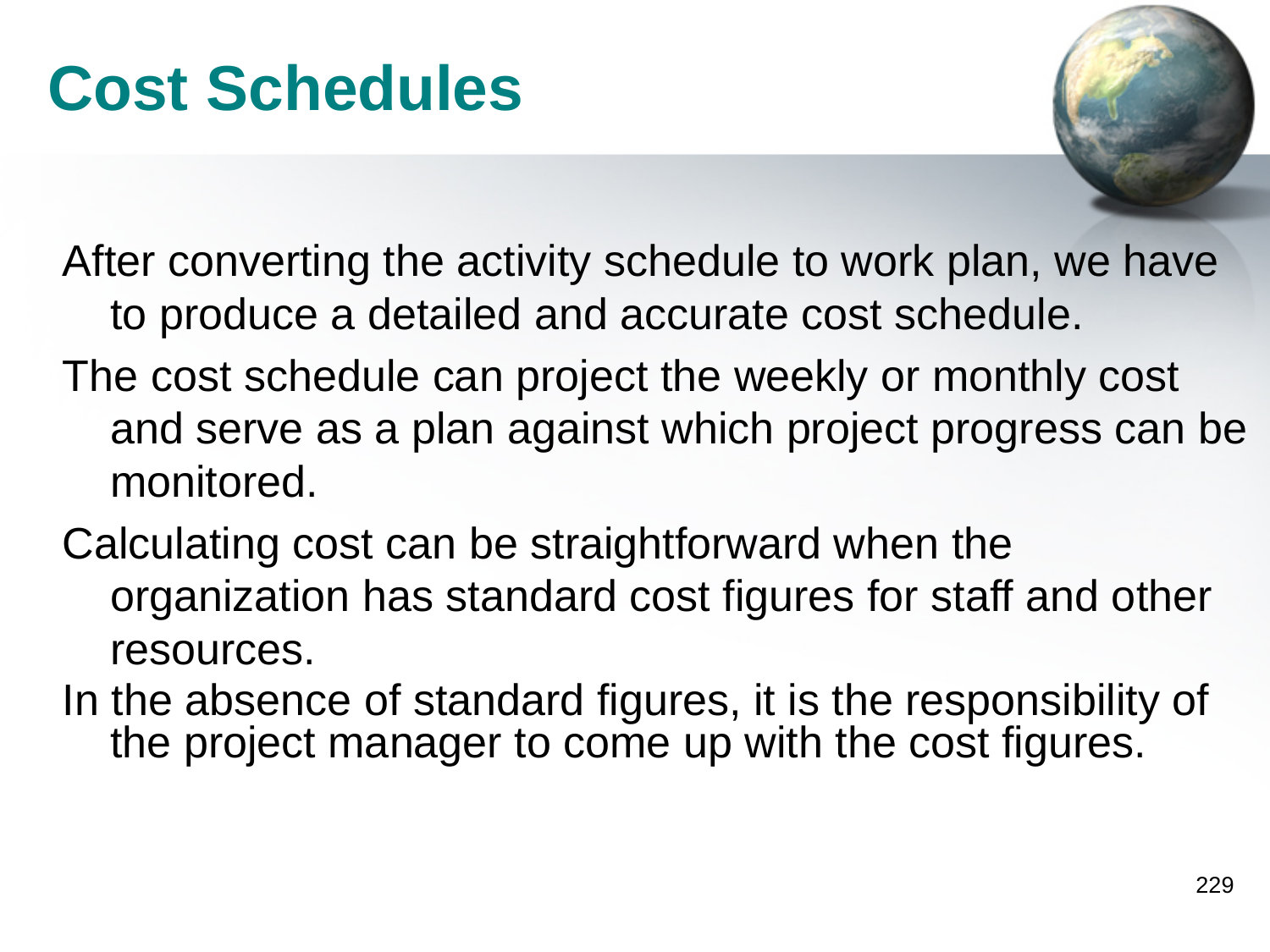

#
Cost Schedules
After converting the activity schedule to work plan, we have to produce a detailed and accurate cost schedule.
The cost schedule can project the weekly or monthly cost and serve as a plan against which project progress can be monitored.
Calculating cost can be straightforward when the organization has standard cost figures for staff and other resources.
In the absence of standard figures, it is the responsibility of the project manager to come up with the cost figures.

229